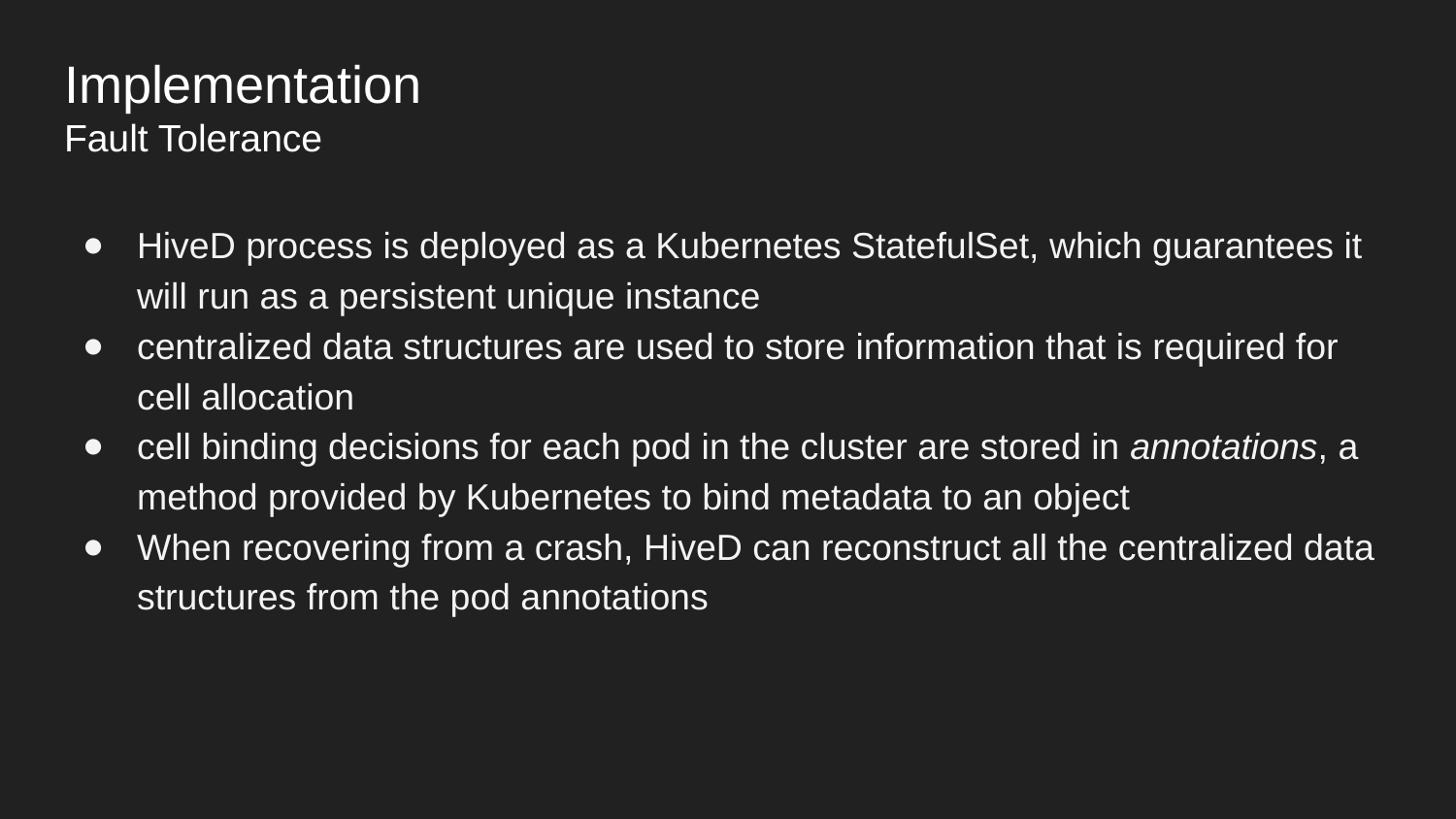

# Implementation
Fault Tolerance
HiveD process is deployed as a Kubernetes StatefulSet, which guarantees it will run as a persistent unique instance
centralized data structures are used to store information that is required for cell allocation
cell binding decisions for each pod in the cluster are stored in annotations, a method provided by Kubernetes to bind metadata to an object
When recovering from a crash, HiveD can reconstruct all the centralized data structures from the pod annotations